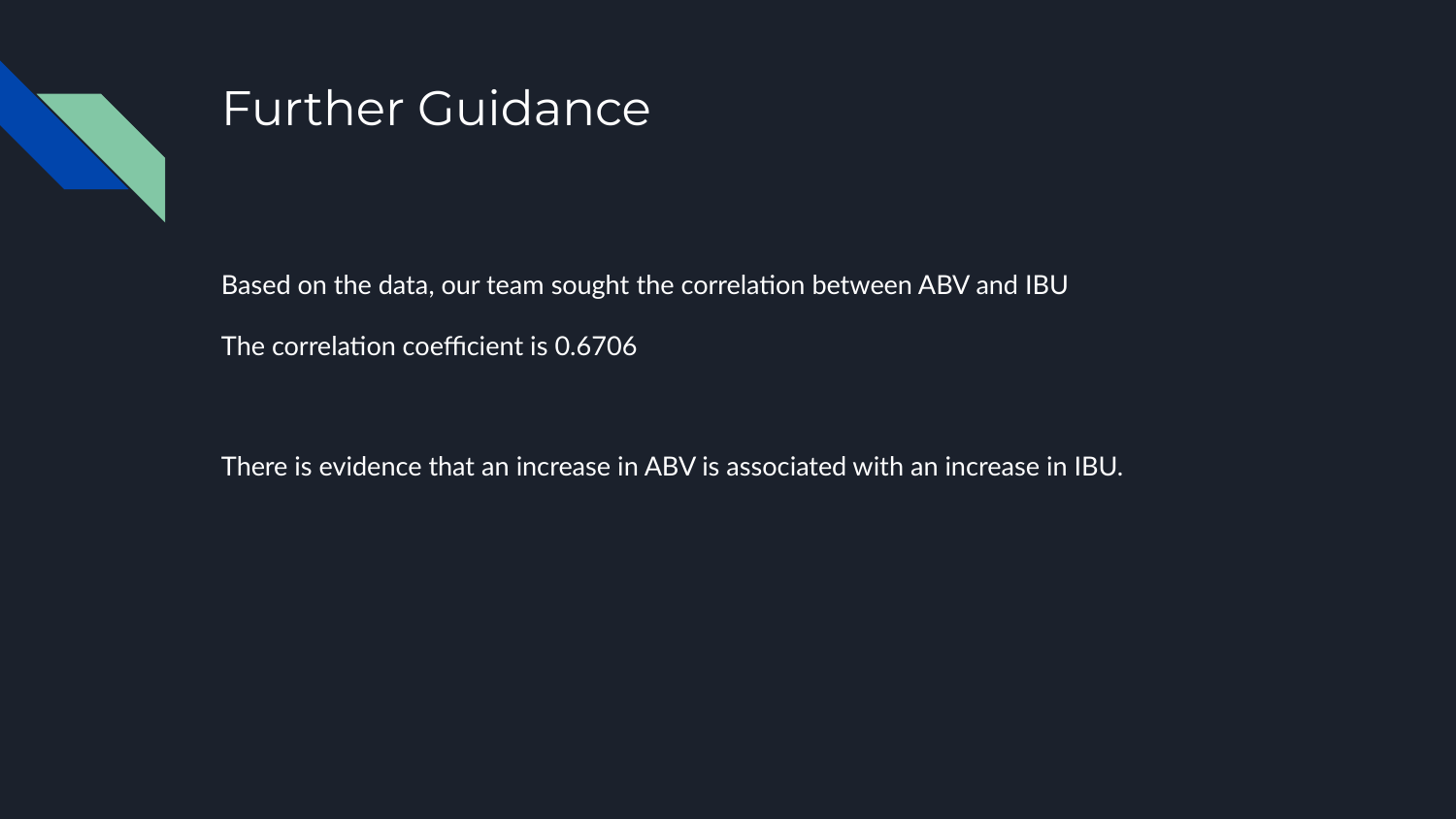

# Further Guidance
Based on the data, our team sought the correlation between ABV and IBU
The correlation coefficient is 0.6706

There is evidence that an increase in ABV is associated with an increase in IBU.